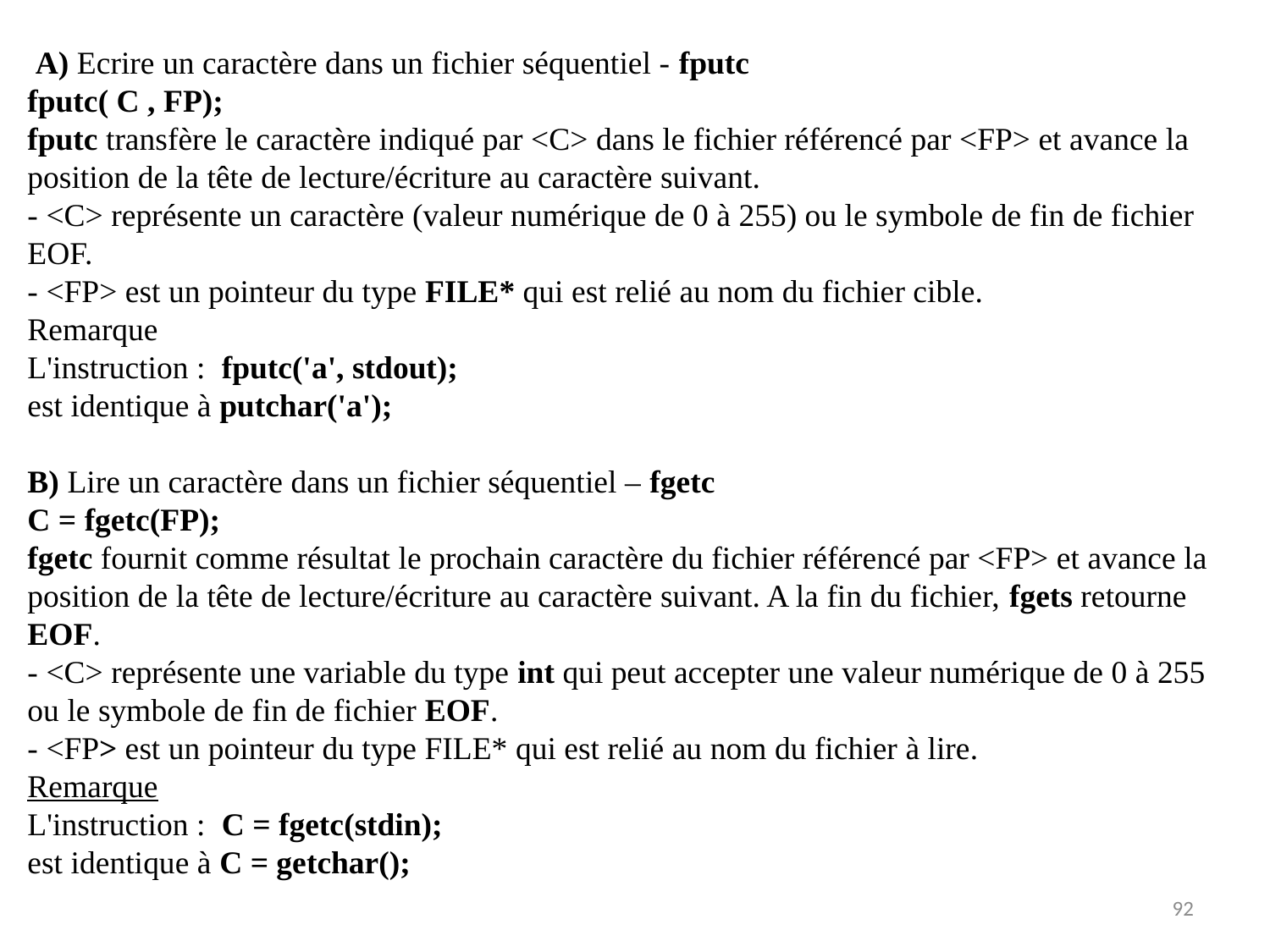

A) Ecrire un caractère dans un fichier séquentiel - fputc
fputc( C , FP);
fputc transfère le caractère indiqué par <C> dans le fichier référencé par <FP> et avance la position de la tête de lecture/écriture au caractère suivant.
- <C> représente un caractère (valeur numérique de 0 à 255) ou le symbole de fin de fichier EOF.
- <FP> est un pointeur du type FILE* qui est relié au nom du fichier cible.
Remarque
L'instruction :  fputc('a', stdout);
est identique à putchar('a');

B) Lire un caractère dans un fichier séquentiel – fgetc
C = fgetc(FP);
fgetc fournit comme résultat le prochain caractère du fichier référencé par <FP> et avance la position de la tête de lecture/écriture au caractère suivant. A la fin du fichier, fgets retourne EOF.
- <C> représente une variable du type int qui peut accepter une valeur numérique de 0 à 255 ou le symbole de fin de fichier EOF.
- <FP> est un pointeur du type FILE* qui est relié au nom du fichier à lire.
Remarque
L'instruction :  C = fgetc(stdin);
est identique à C = getchar();
92